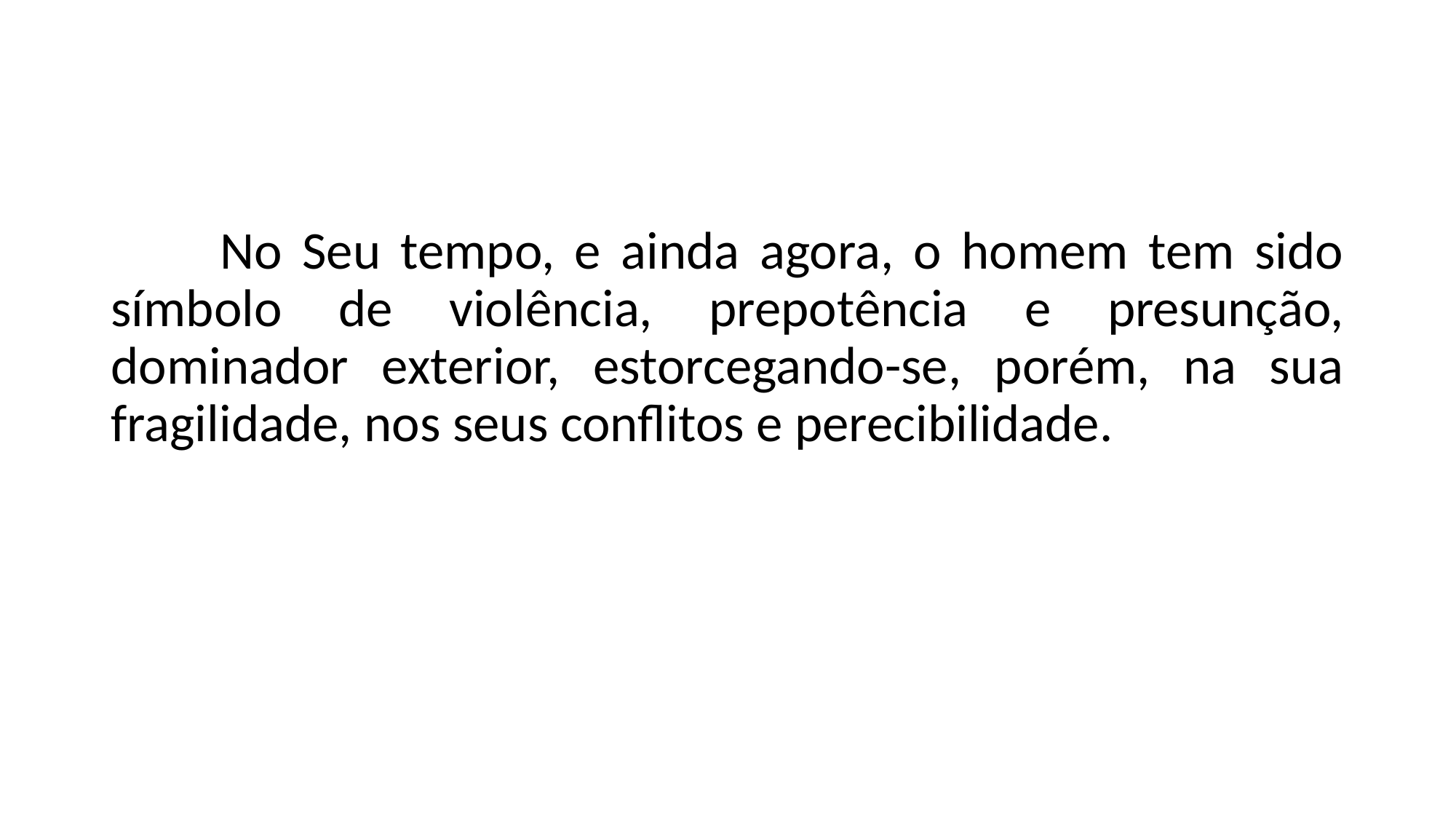

No Seu tempo, e ainda agora, o homem tem sido símbolo de violência, prepotência e presunção, dominador exterior, estorcegando-se, porém, na sua fragilidade, nos seus conflitos e perecibilidade.